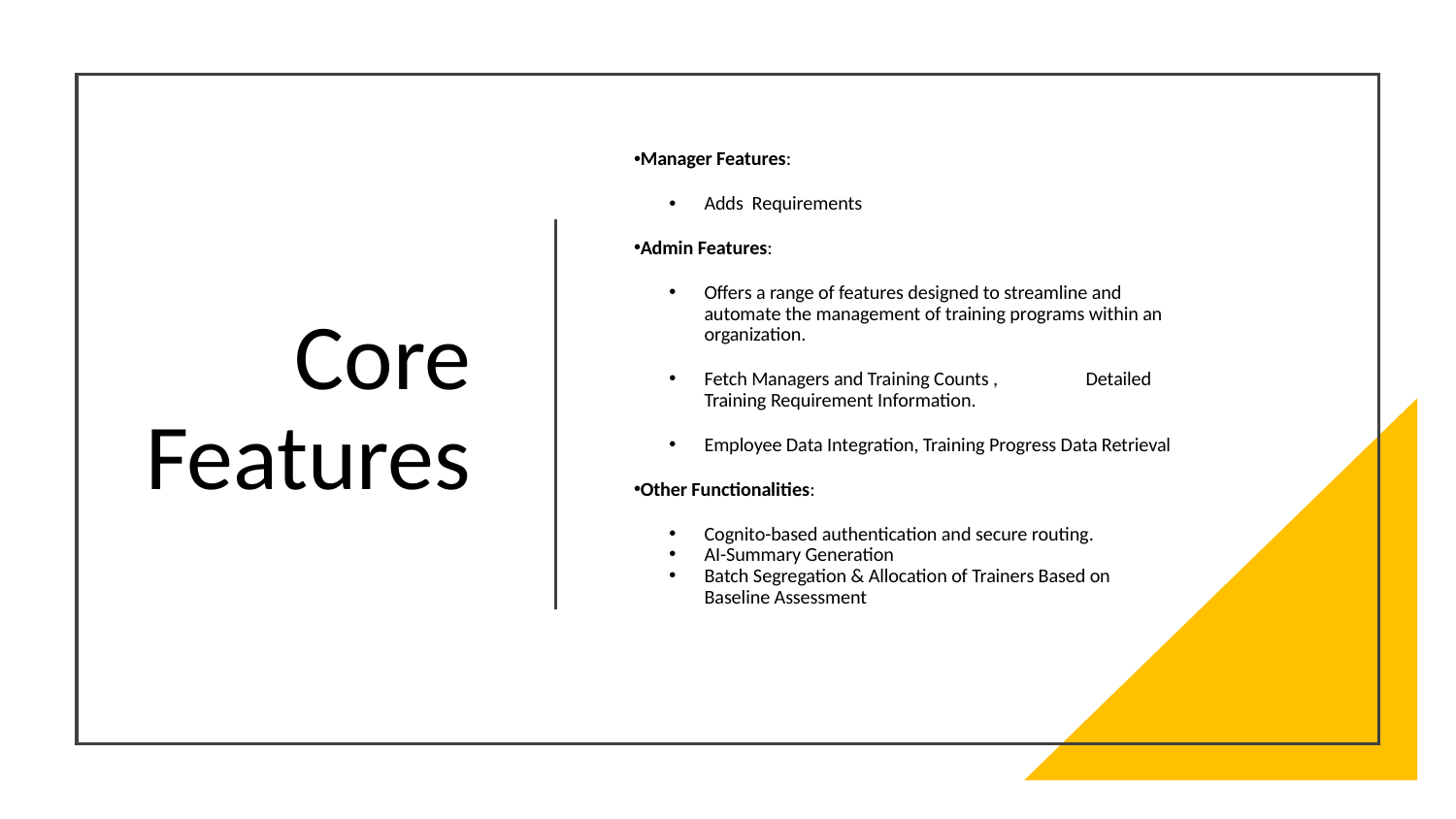

Manager Features:
Adds  Requirements
Admin Features:
Offers a range of features designed to streamline and automate the management of training programs within an organization.
Fetch Managers and Training Counts ,                    Detailed Training Requirement Information.
Employee Data Integration, Training Progress Data Retrieval
Other Functionalities:
Cognito-based authentication and secure routing.
AI-Summary Generation
Batch Segregation & Allocation of Trainers Based on Baseline Assessment
# Core Features